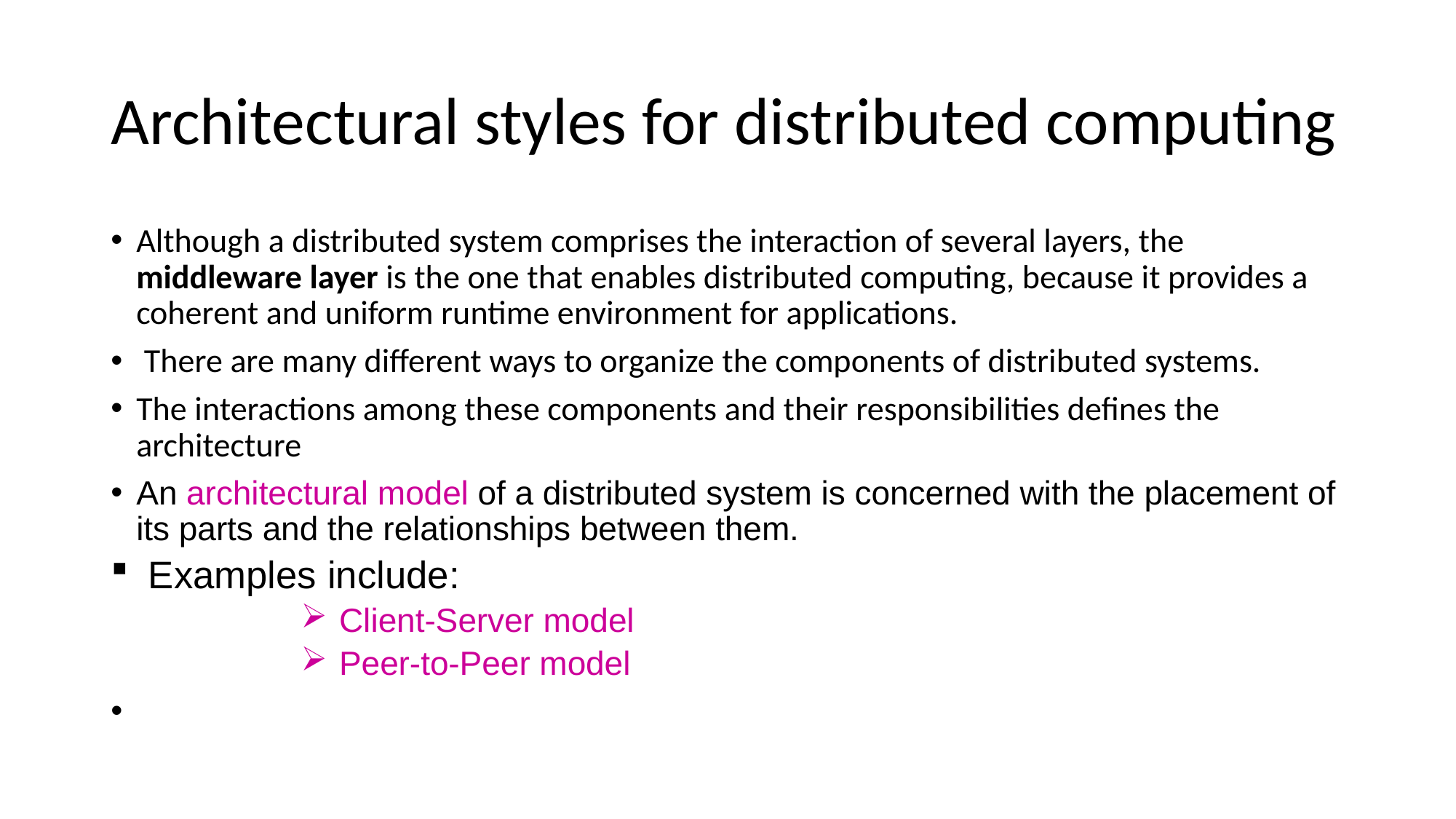

# Architectural styles for distributed computing
Although a distributed system comprises the interaction of several layers, the middleware layer is the one that enables distributed computing, because it provides a coherent and uniform runtime environment for applications.
 There are many different ways to organize the components of distributed systems.
The interactions among these components and their responsibilities defines the architecture
An architectural model of a distributed system is concerned with the placement of its parts and the relationships between them.
Examples include:
Client-Server model
Peer-to-Peer model